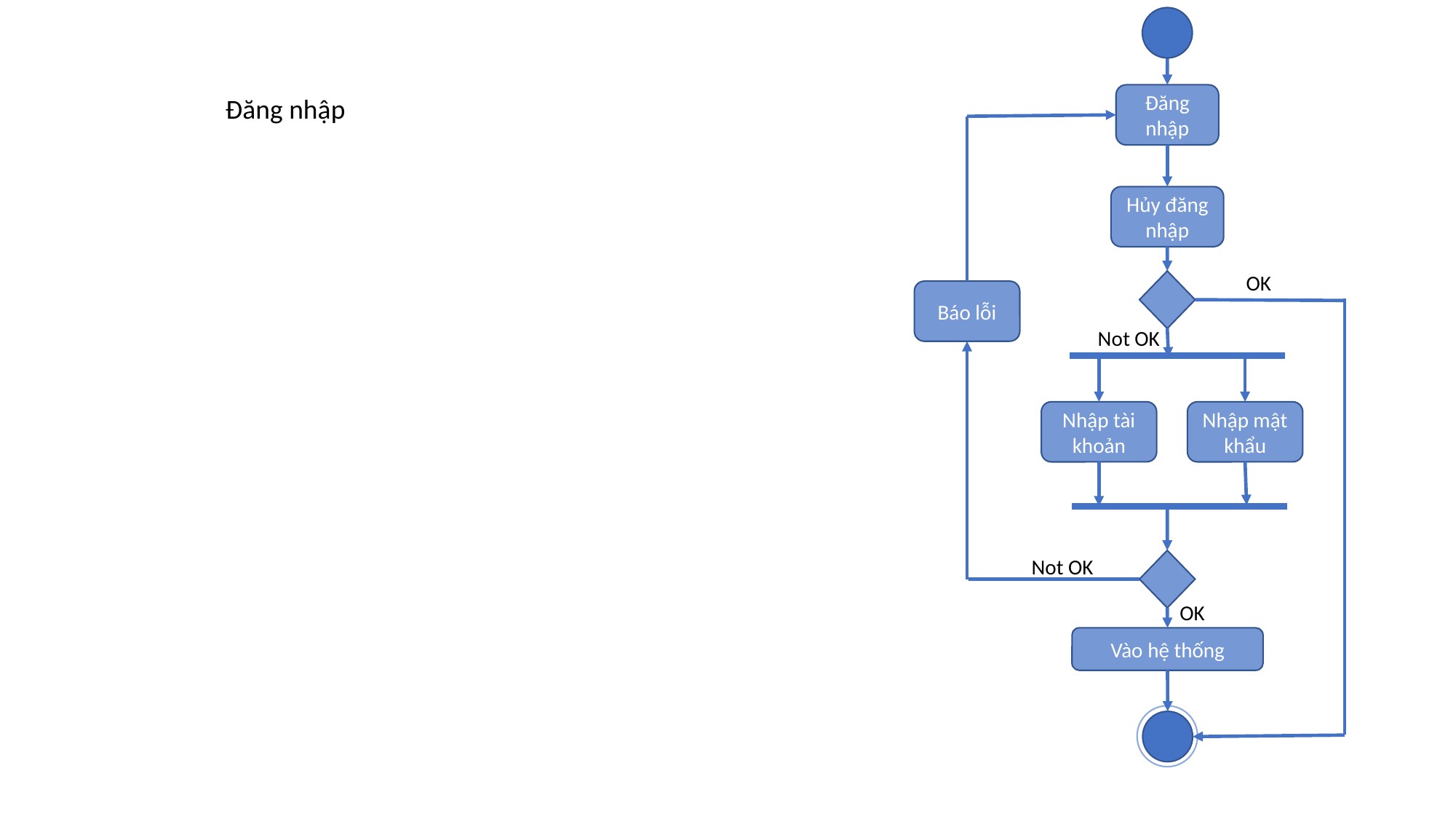

Đăng nhập
Đăng nhập
Hủy đăng nhập
OK

Báo lỗi
Not OK
Nhập mật khẩu
Nhập tài khoản
Not OK

OK
Vào hệ thống